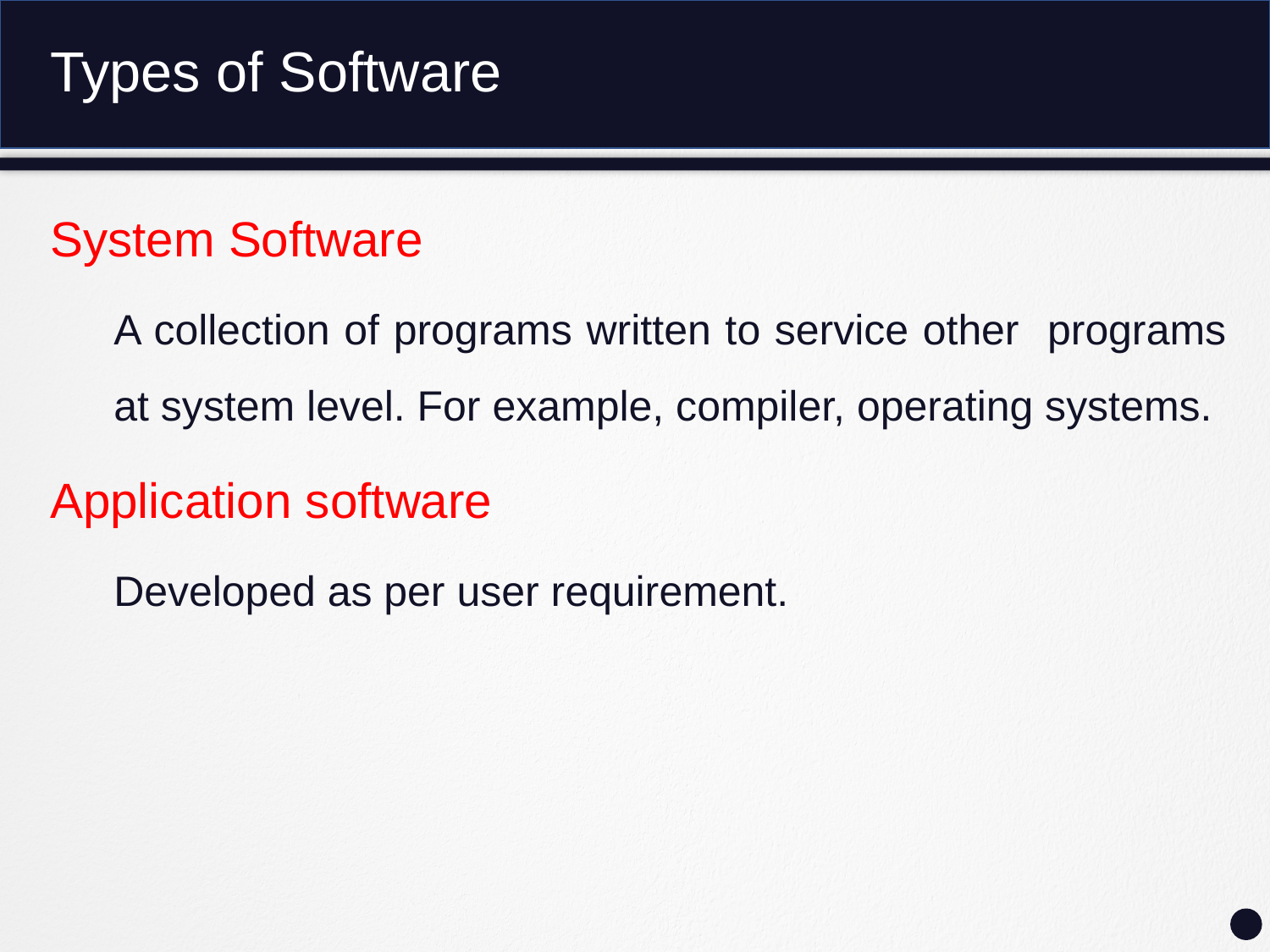

# Types of Software
System Software
A collection of programs written to service other  programs at system level. For example, compiler, operating systems.
Application software
Developed as per user requirement.